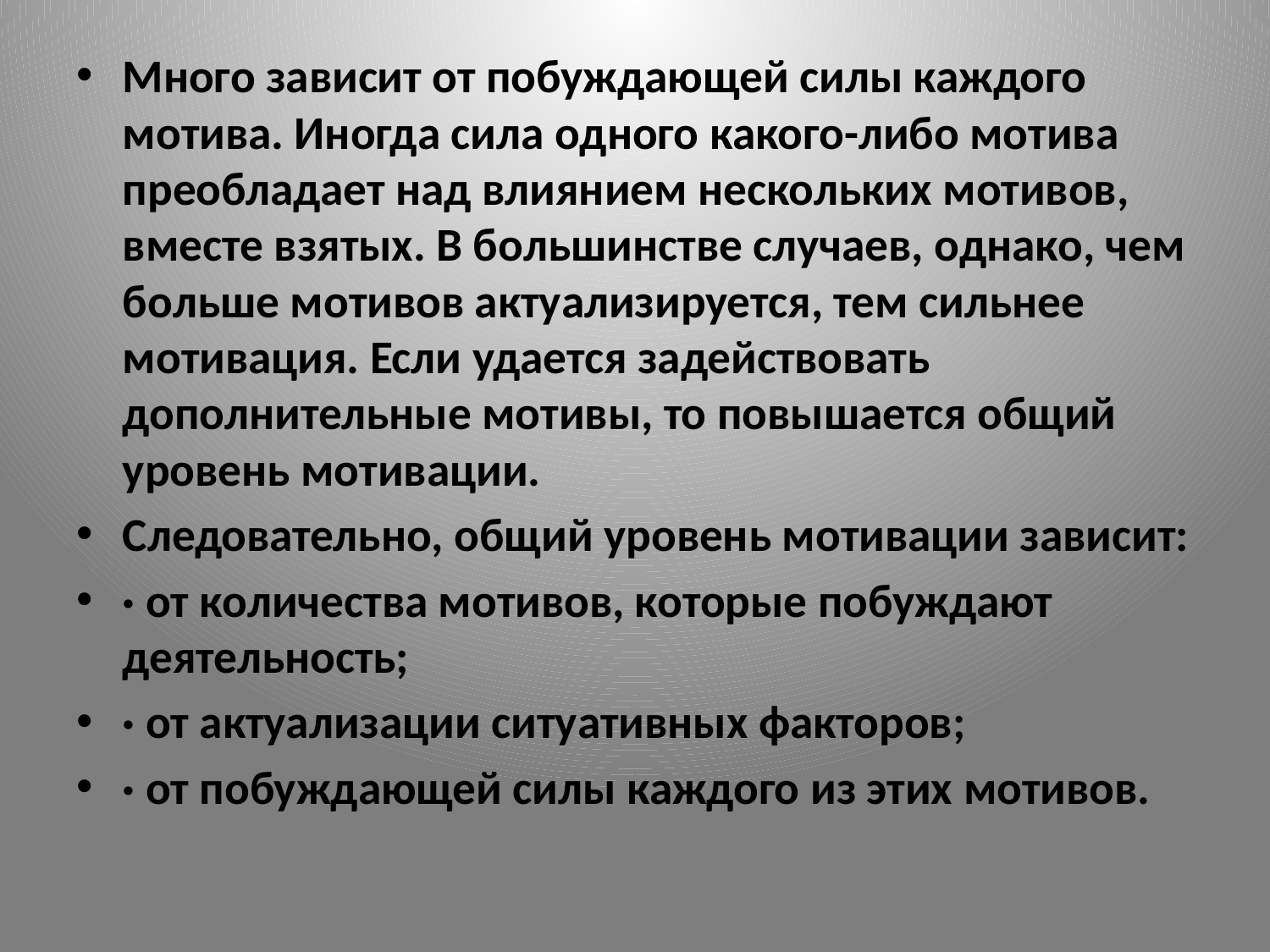

Много зависит от побуждающей силы каждого мотива. Иногда сила одного какого-либо мотива преобладает над влиянием нескольких мотивов, вместе взятых. В большинстве случаев, однако, чем больше мотивов актуализируется, тем сильнее мотивация. Если удается задействовать дополнительные мотивы, то повышается общий уровень мотивации.
Следовательно, общий уровень мотивации зависит:
· от количества мотивов, которые побуждают деятельность;
· от актуализации ситуативных факторов;
· от побуждающей силы каждого из этих мотивов.